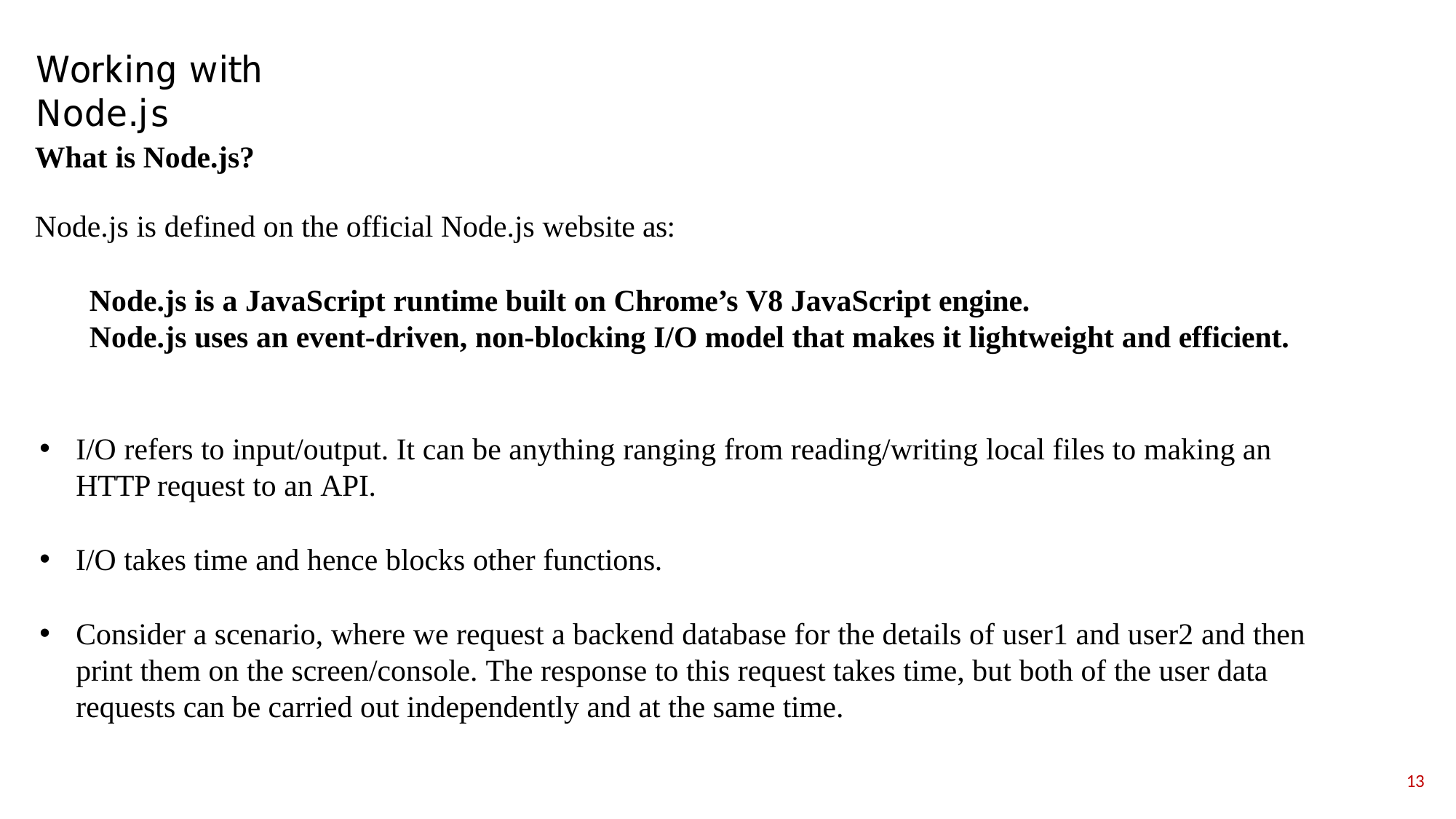

# Working with Node.js
What is Node.js?
Node.js is defined on the official Node.js website as:

Node.js is a JavaScript runtime built on Chrome’s V8 JavaScript engine.
Node.js uses an event-driven, non-blocking I/O model that makes it lightweight and efficient.

I/O refers to input/output. It can be anything ranging from reading/writing local files to making an HTTP request to an API.

I/O takes time and hence blocks other functions.

Consider a scenario, where we request a backend database for the details of user1 and user2 and then print them on the screen/console. The response to this request takes time, but both of the user data requests can be carried out independently and at the same time.
13